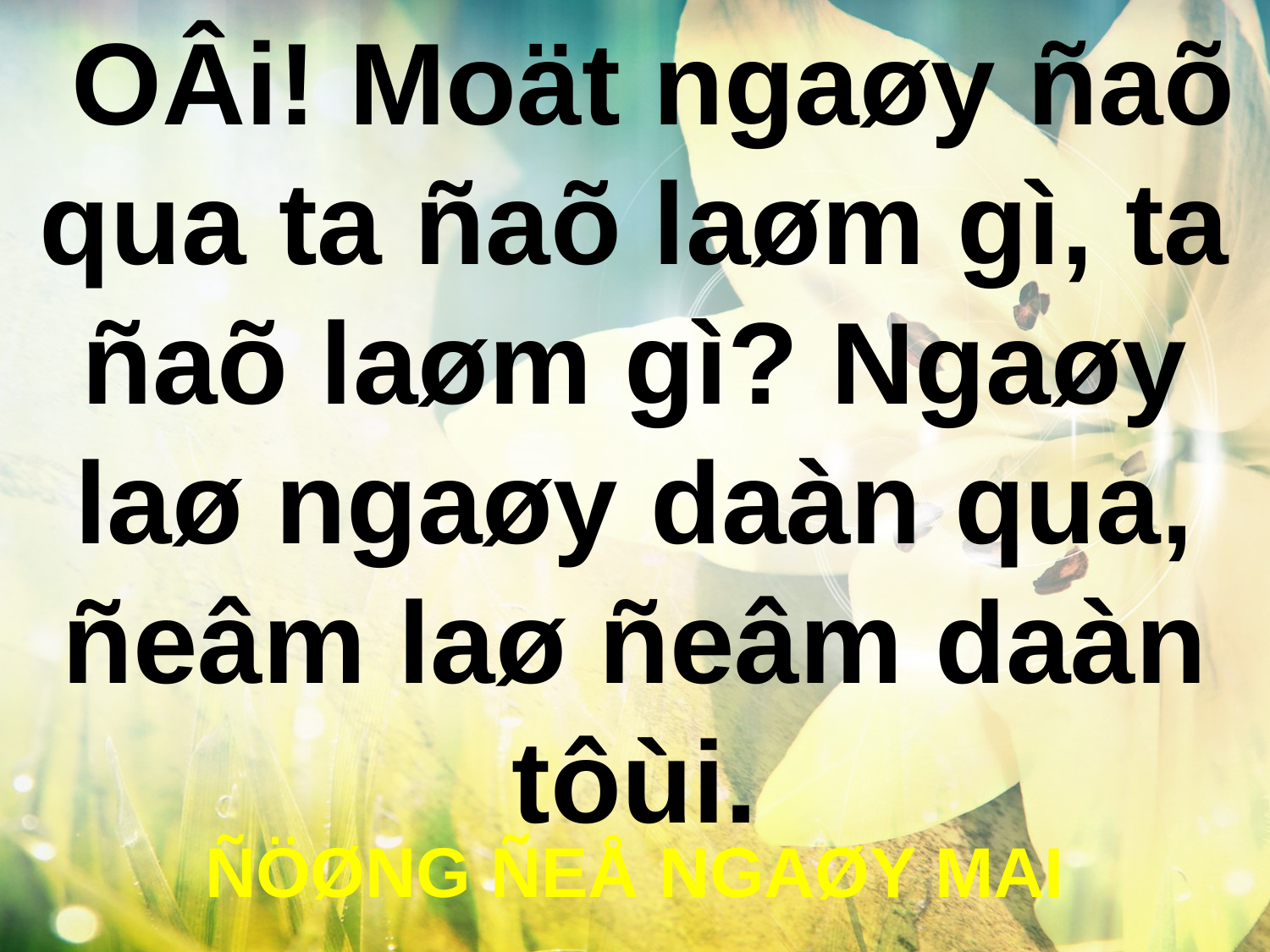

OÂi! Moät ngaøy ñaõ qua ta ñaõ laøm gì, ta ñaõ laøm gì? Ngaøy laø ngaøy daàn qua, ñeâm laø ñeâm daàn tôùi.
ÑÖØNG ÑEÅ NGAØY MAI